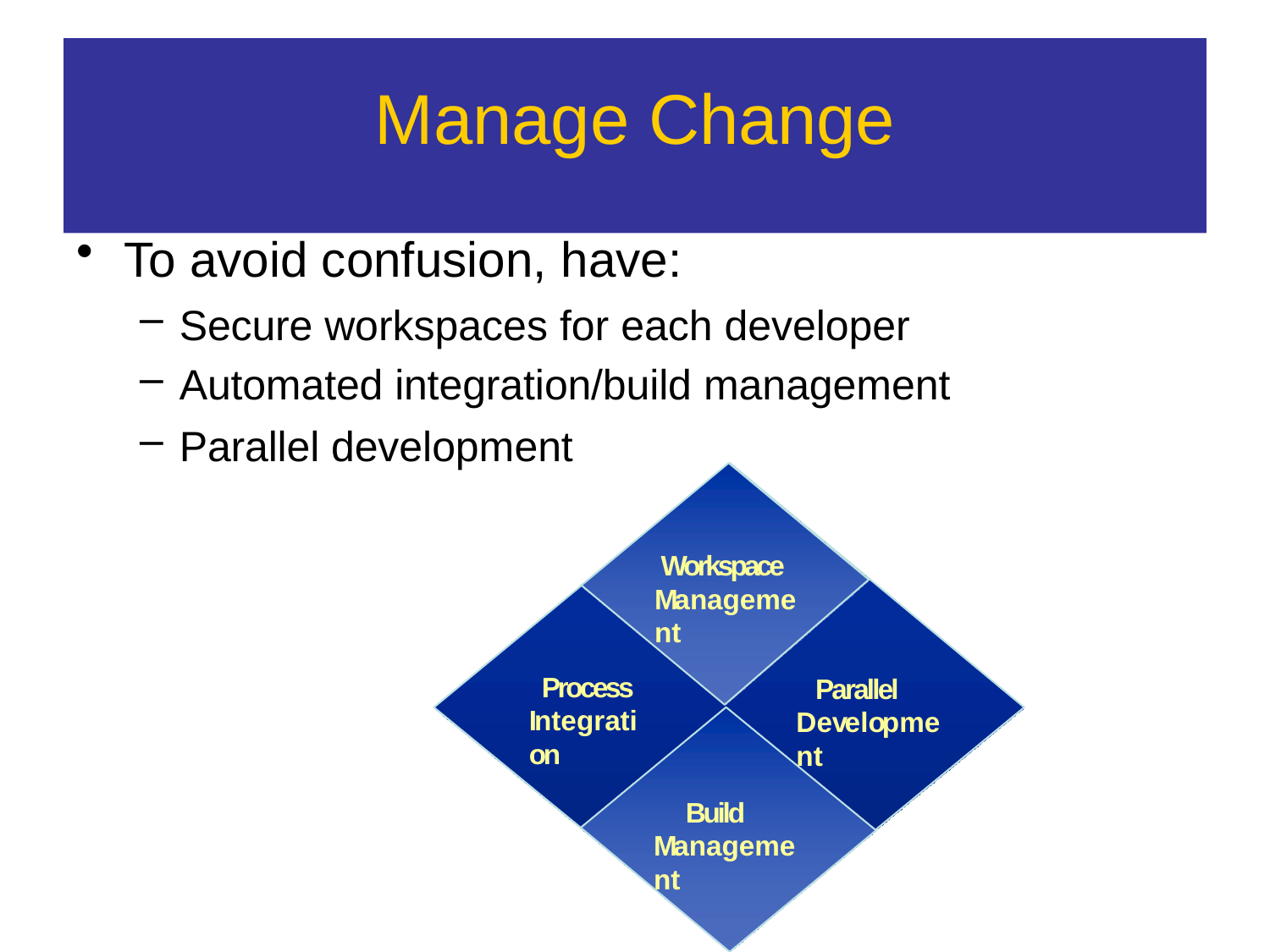

# Manage Change
To avoid confusion, have:
Secure workspaces for each developer
Automated integration/build management
Parallel development

Workspace  Management
Process  Integration
Parallel  Development
Build  Management